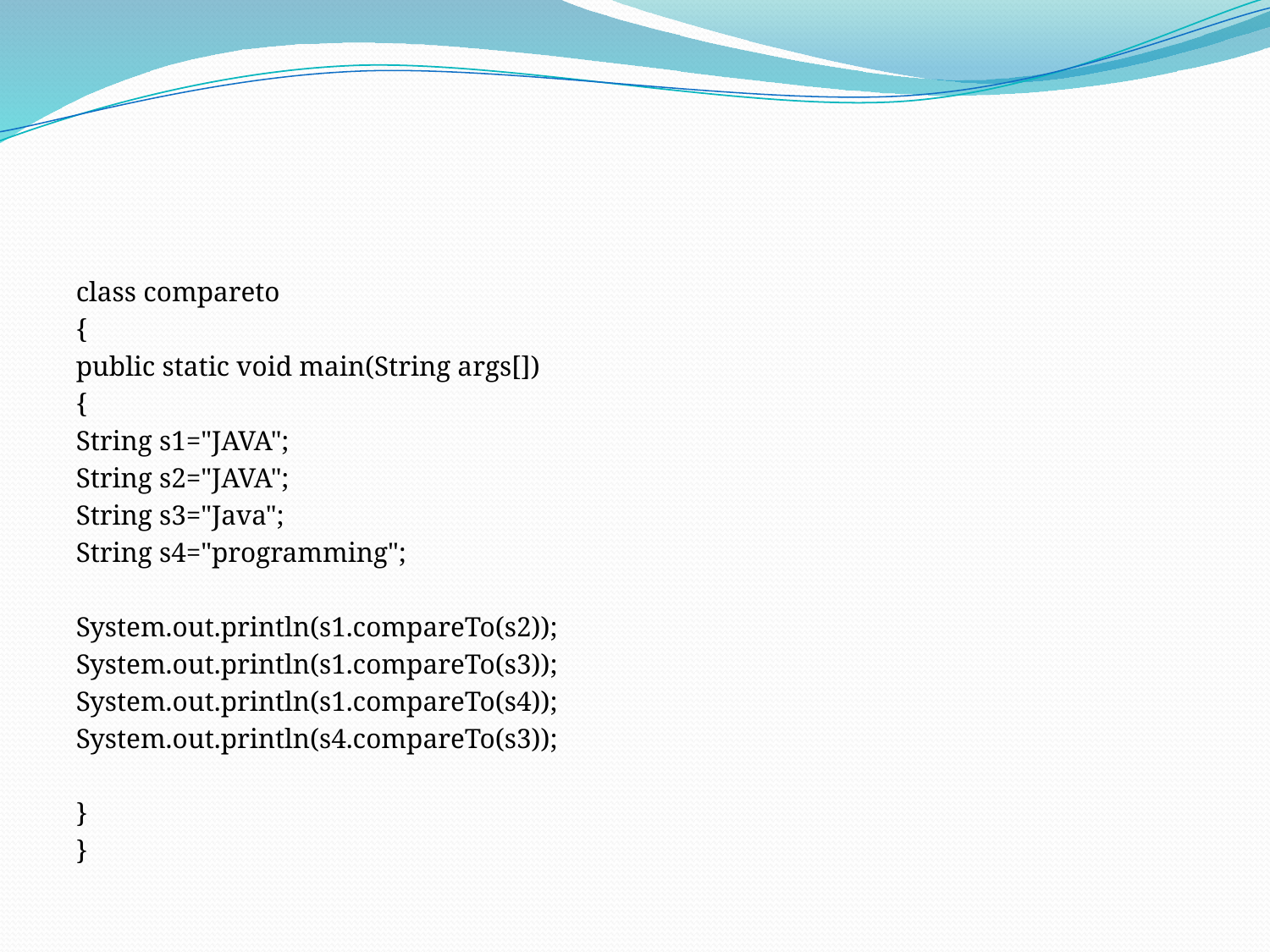

#
class compareto
{
public static void main(String args[])
{
String s1="JAVA";
String s2="JAVA";
String s3="Java";
String s4="programming";

System.out.println(s1.compareTo(s2));
System.out.println(s1.compareTo(s3));
System.out.println(s1.compareTo(s4));
System.out.println(s4.compareTo(s3));

}
}